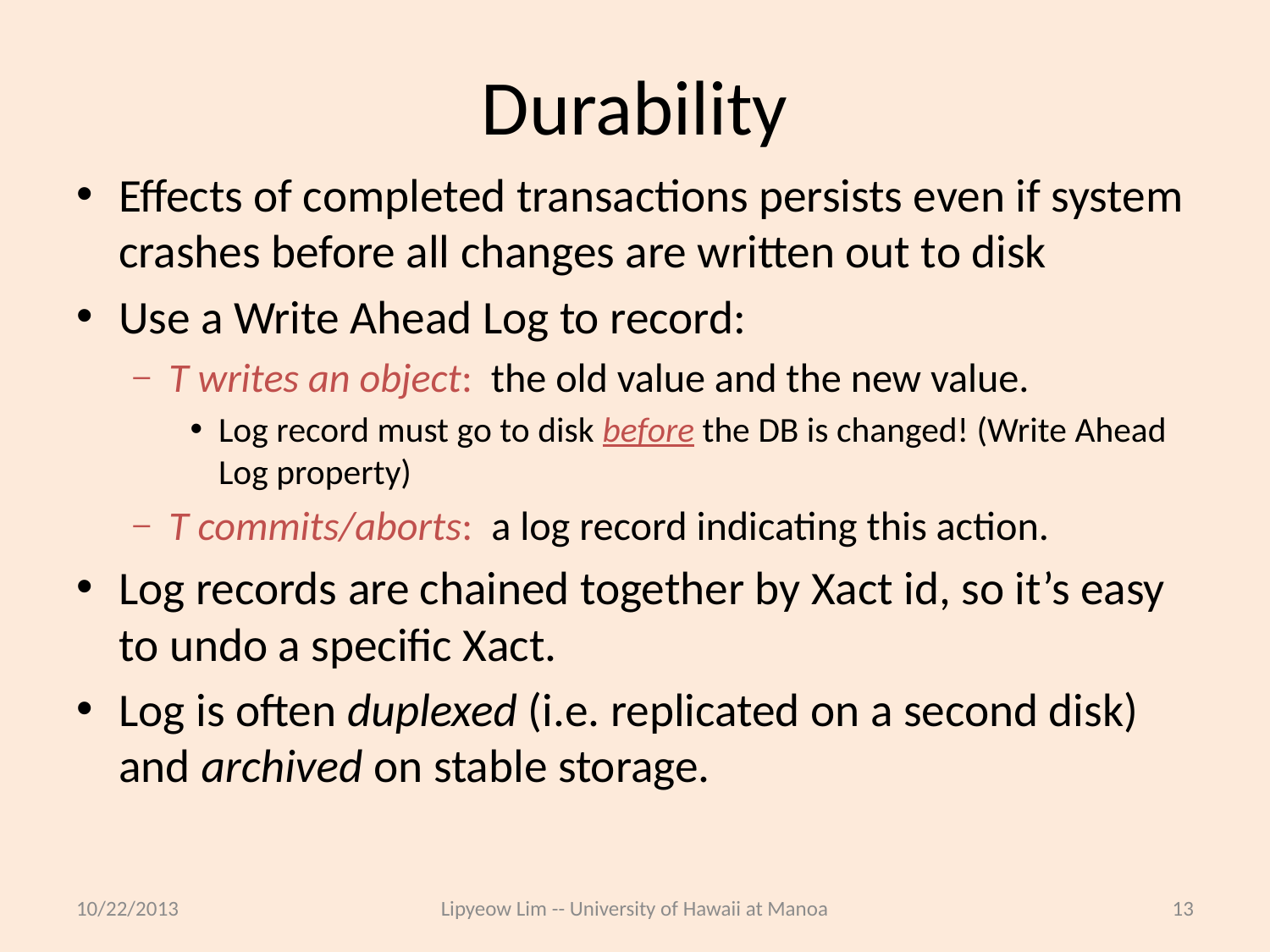

# Durability
Effects of completed transactions persists even if system crashes before all changes are written out to disk
Use a Write Ahead Log to record:
T writes an object:  the old value and the new value.
Log record must go to disk before the DB is changed! (Write Ahead Log property)
T commits/aborts:  a log record indicating this action.
Log records are chained together by Xact id, so it’s easy to undo a specific Xact.
Log is often duplexed (i.e. replicated on a second disk) and archived on stable storage.

10/22/2013
Lipyeow Lim -- University of Hawaii at Manoa
13